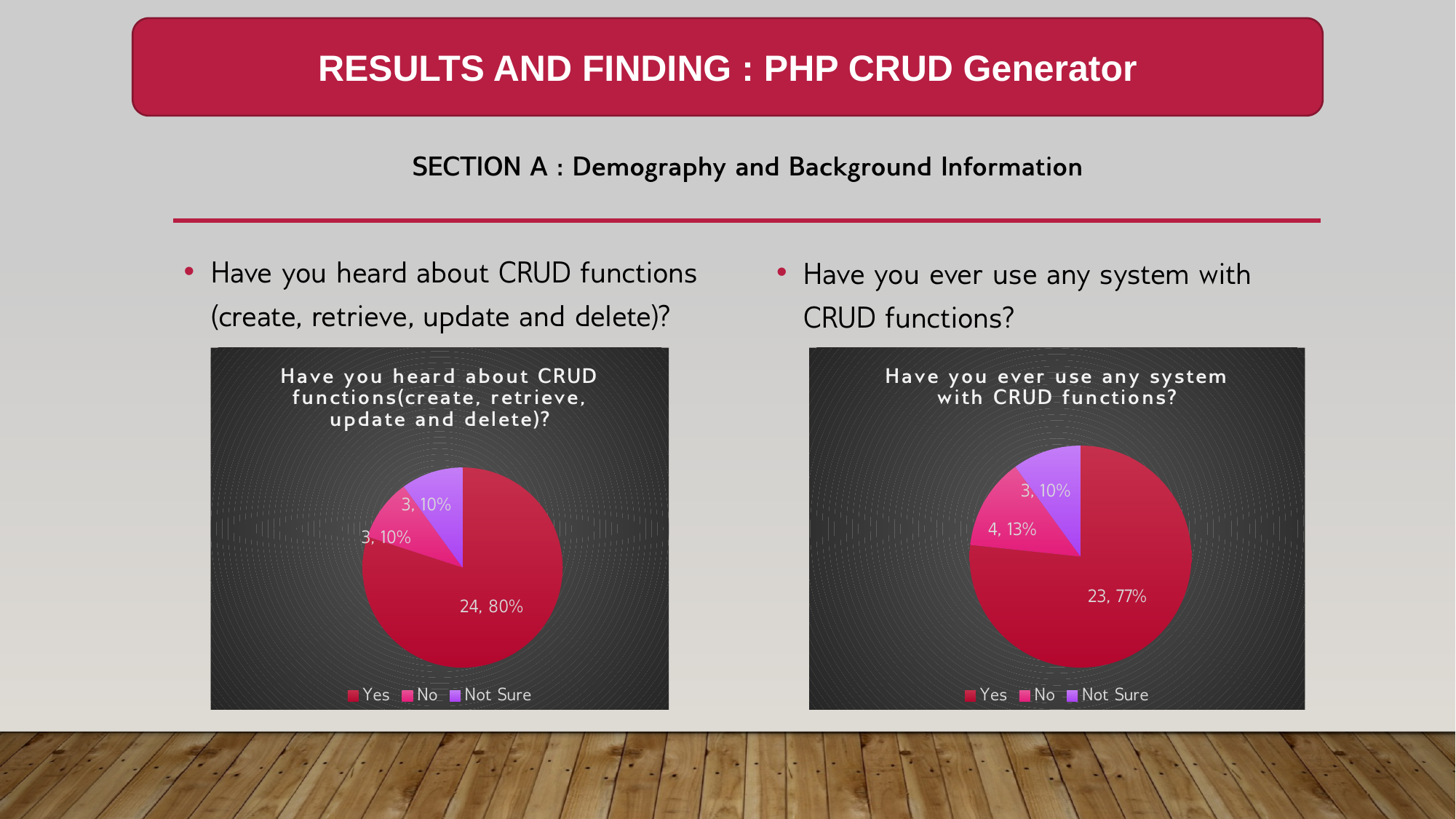

RESULTS AND FINDING : PHP CRUD Generator
SECTION A : Demography and Background Information

Have you heard about CRUD functions (create, retrieve, update and delete)?

Have you ever use any system with CRUD functions?

### Chart: Have you heard about CRUD functions(create, retrieve, update and delete)?

| Category | A.3 Have you heard about CRUD functions (create, retrieve, update and delete)? |
|---|---|
| Yes | 24.0 |
| No | 3.0 |
| Not Sure | 3.0 |

### Chart: Have you ever use any system with CRUD functions?

| Category | A.4 Have you ever use any system with CRUD functions? |
|---|---|
| Yes | 23.0 |
| No | 4.0 |
| Not Sure | 3.0 |